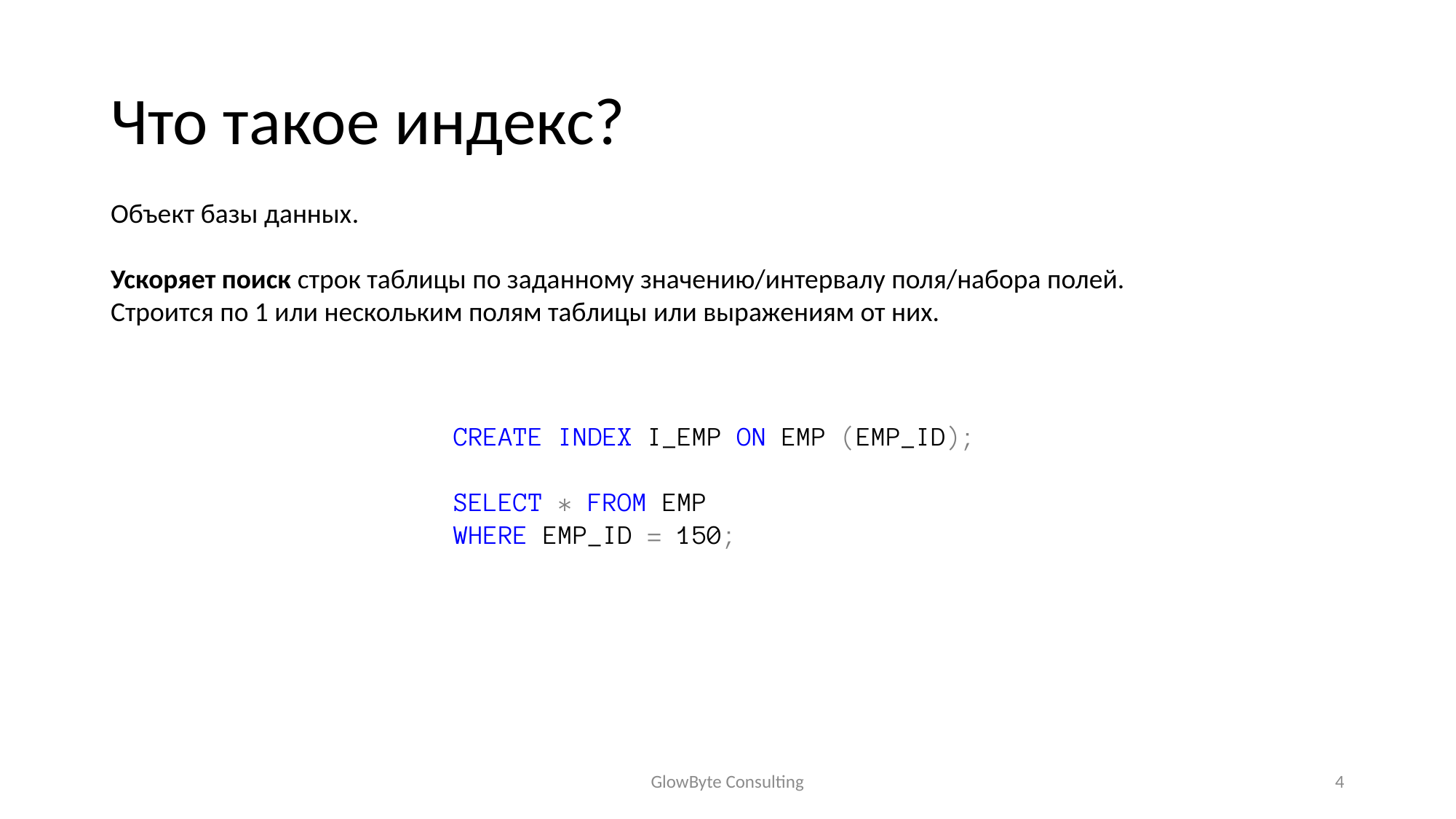

# Что такое индекс?
Объект базы данных.

Ускоряет поиск строк таблицы по заданному значению/интервалу поля/набора полей.
Строится по 1 или нескольким полям таблицы или выражениям от них.
CREATE INDEX I_EMP ON EMP (EMP_ID);

SELECT * FROM EMP
WHERE EMP_ID = 150;
GlowByte Consulting
4